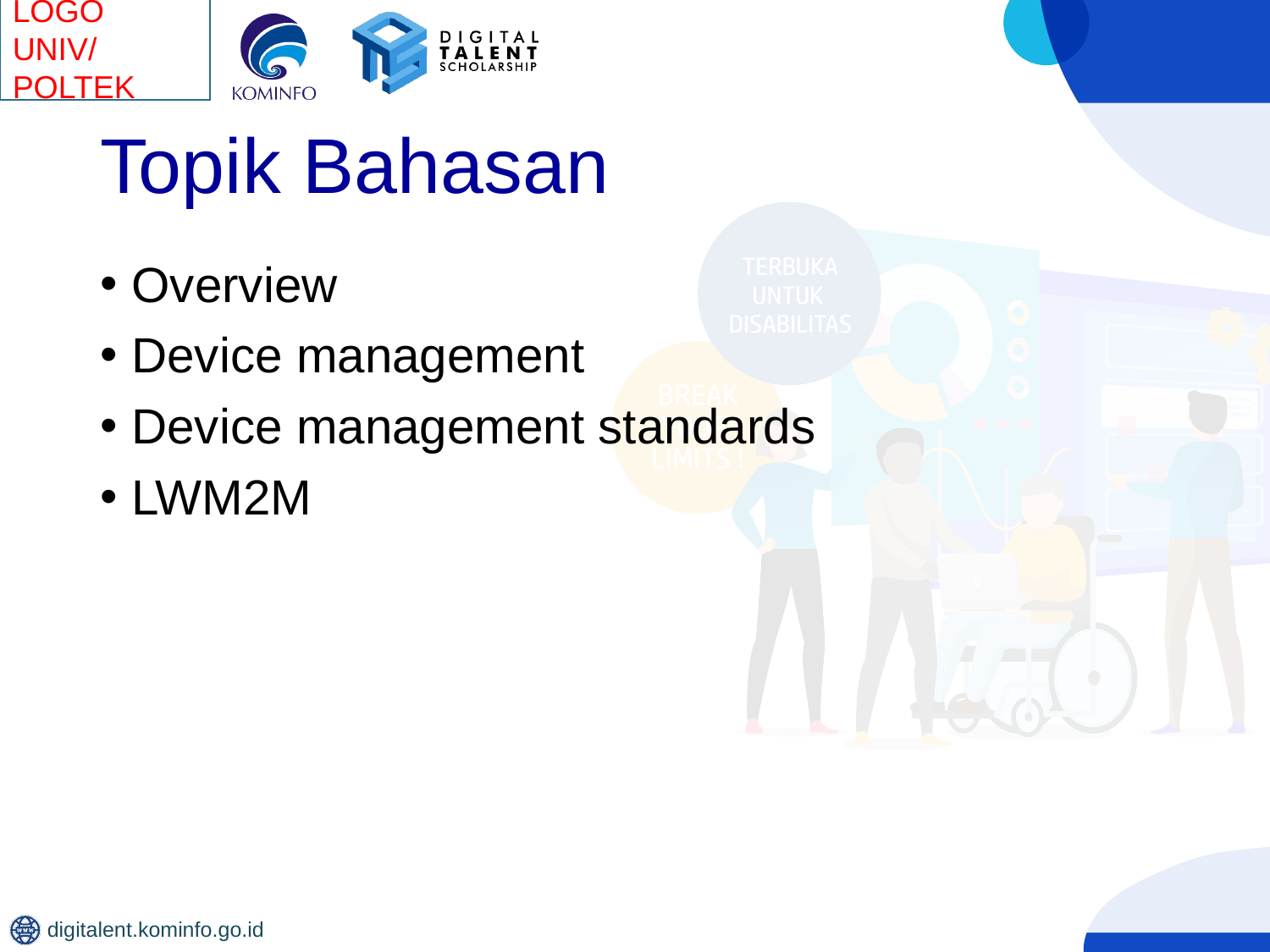

# Topik Bahasan
Overview
Device management
Device management standards
LWM2M